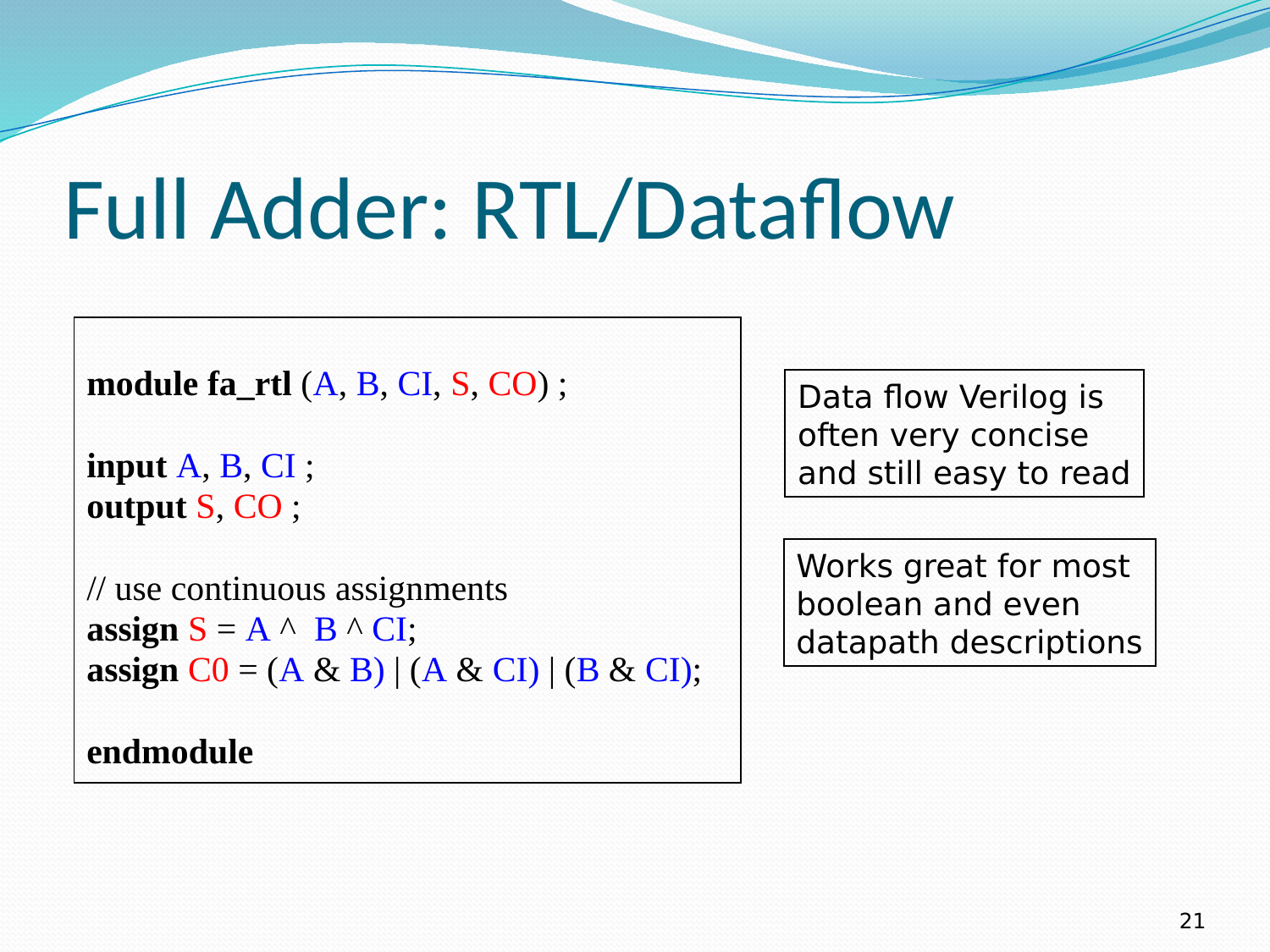

# Full Adder: RTL/Dataflow

module fa_rtl (A, B, CI, S, CO) ;

input A, B, CI ;
output S, CO ;

// use continuous assignments
assign S = A ^  B ^ CI;
assign C0 = (A & B) | (A & CI) | (B & CI);

endmodule
Data flow Verilog is
often very concise
and still easy to read
Works great for most
boolean and even
datapath descriptions
21